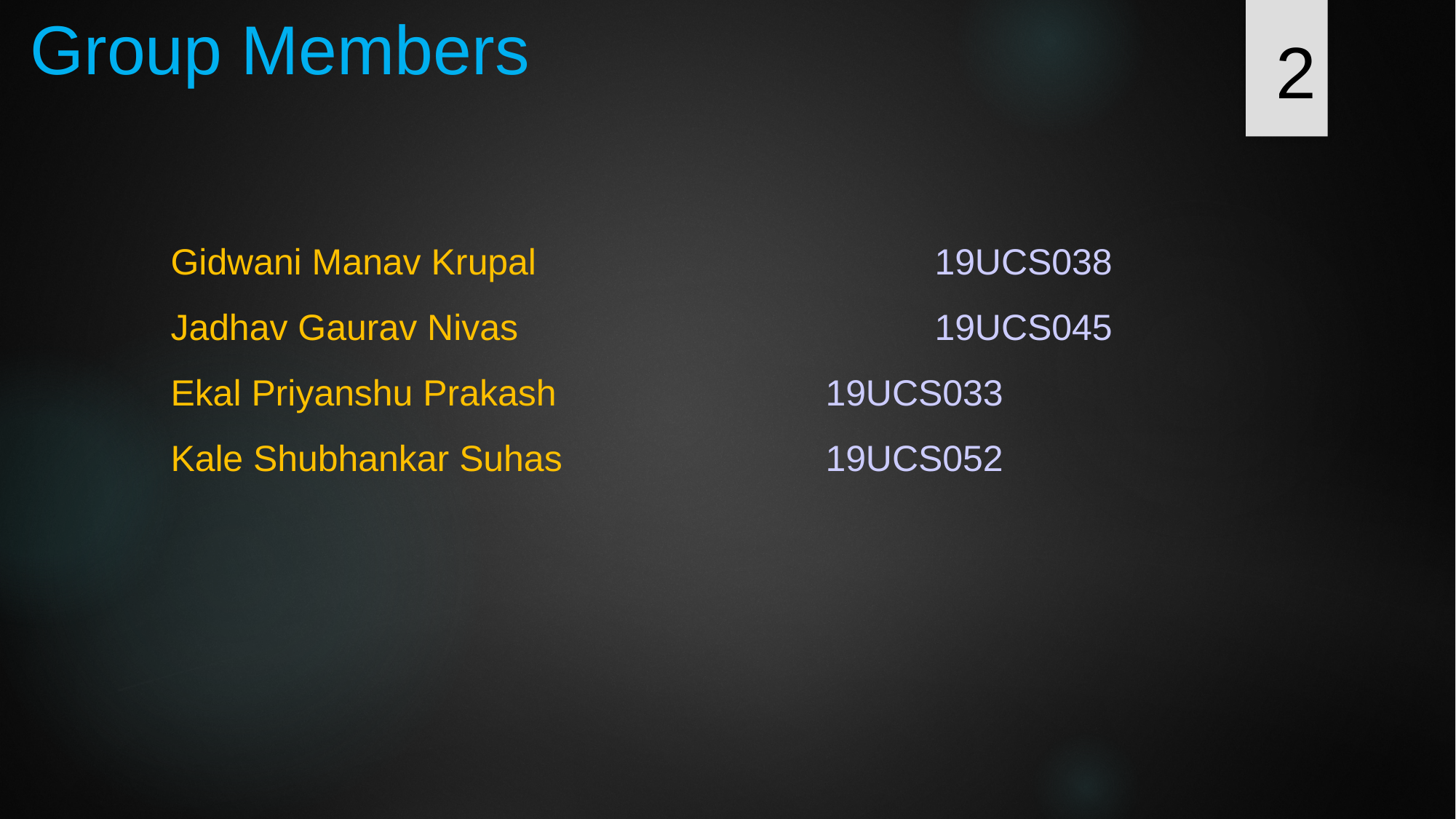

# Group Members
2
Gidwani Manav Krupal				19UCS038
Jadhav Gaurav Nivas				19UCS045
Ekal Priyanshu Prakash			19UCS033
Kale Shubhankar Suhas			19UCS052